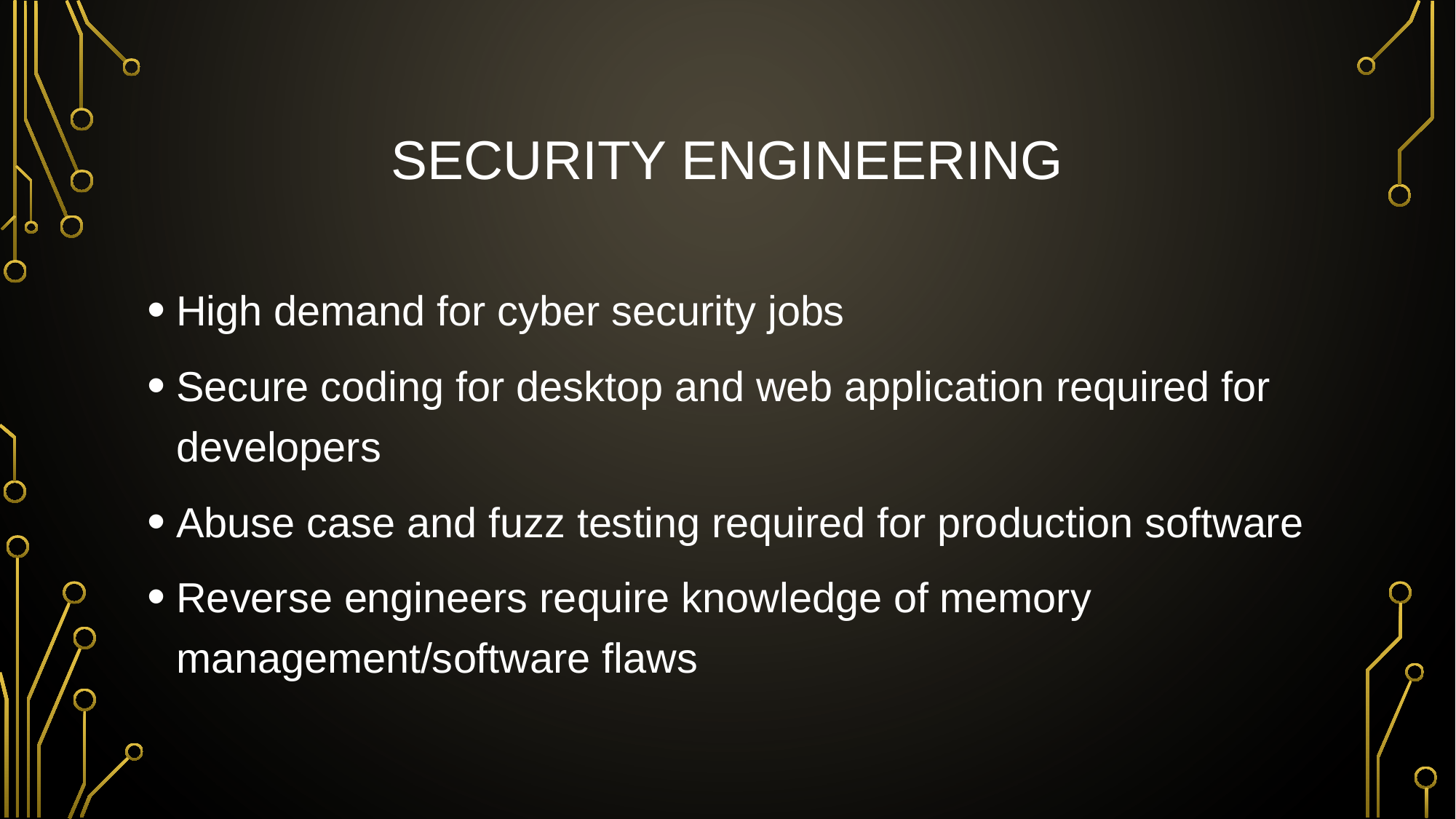

# Security Engineering
High demand for cyber security jobs
Secure coding for desktop and web application required for developers
Abuse case and fuzz testing required for production software
Reverse engineers require knowledge of memory management/software flaws